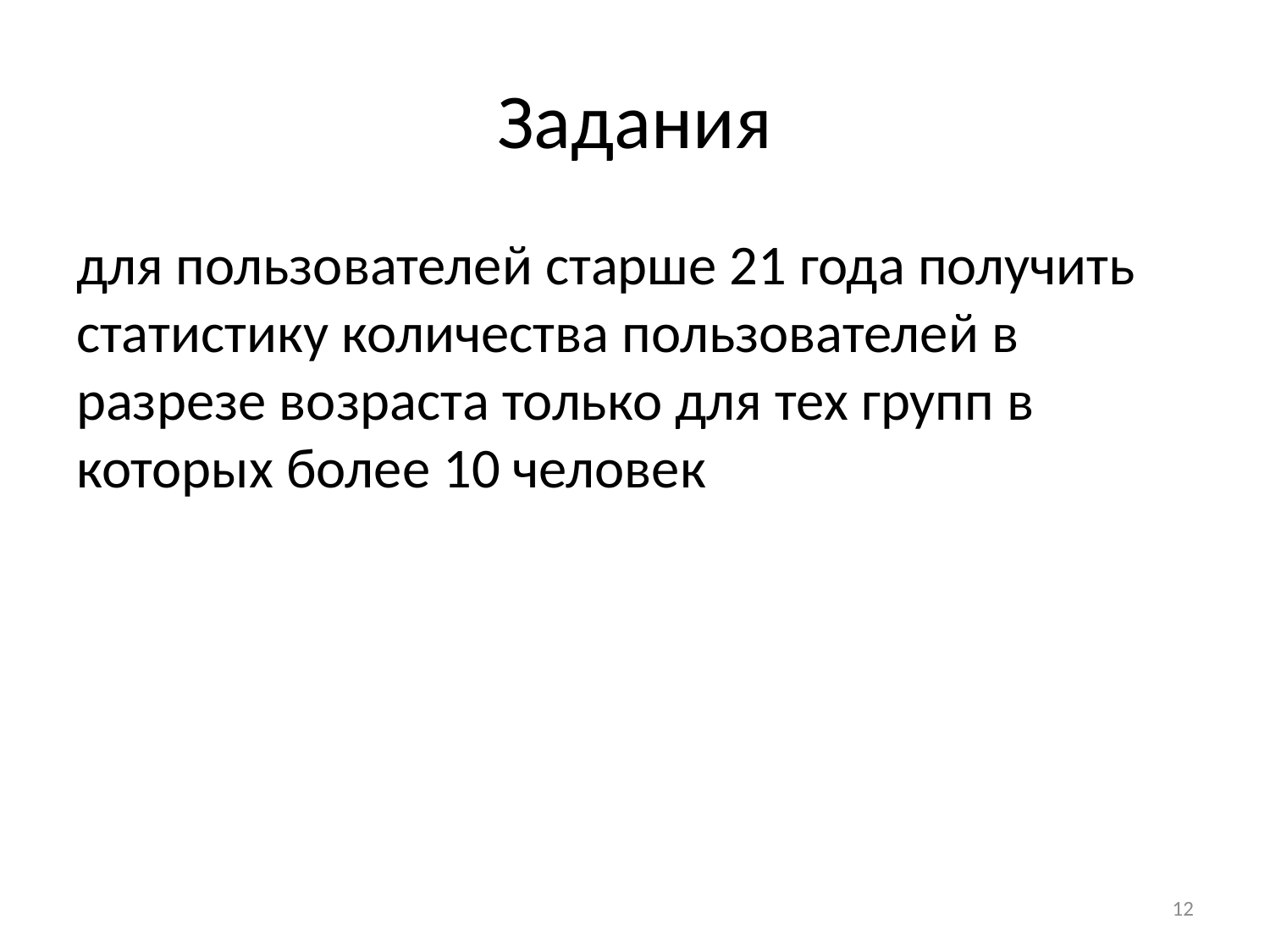

# Задания
для пользователей старше 21 года получить статистику количества пользователей в разрезе возраста только для тех групп в которых более 10 человек
12